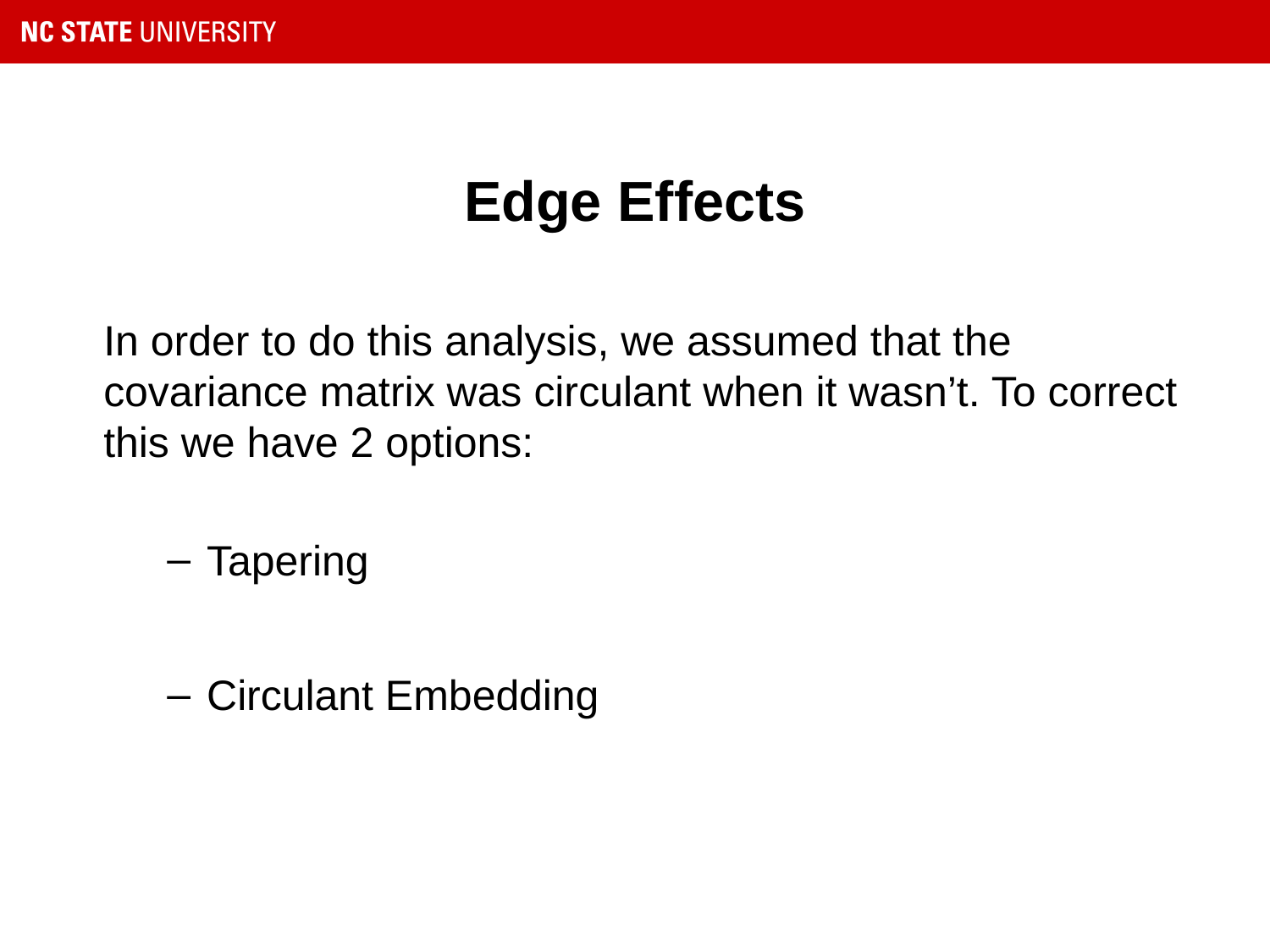

# Edge Effects
In order to do this analysis, we assumed that the covariance matrix was circulant when it wasn’t. To correct this we have 2 options:

Tapering

Circulant Embedding